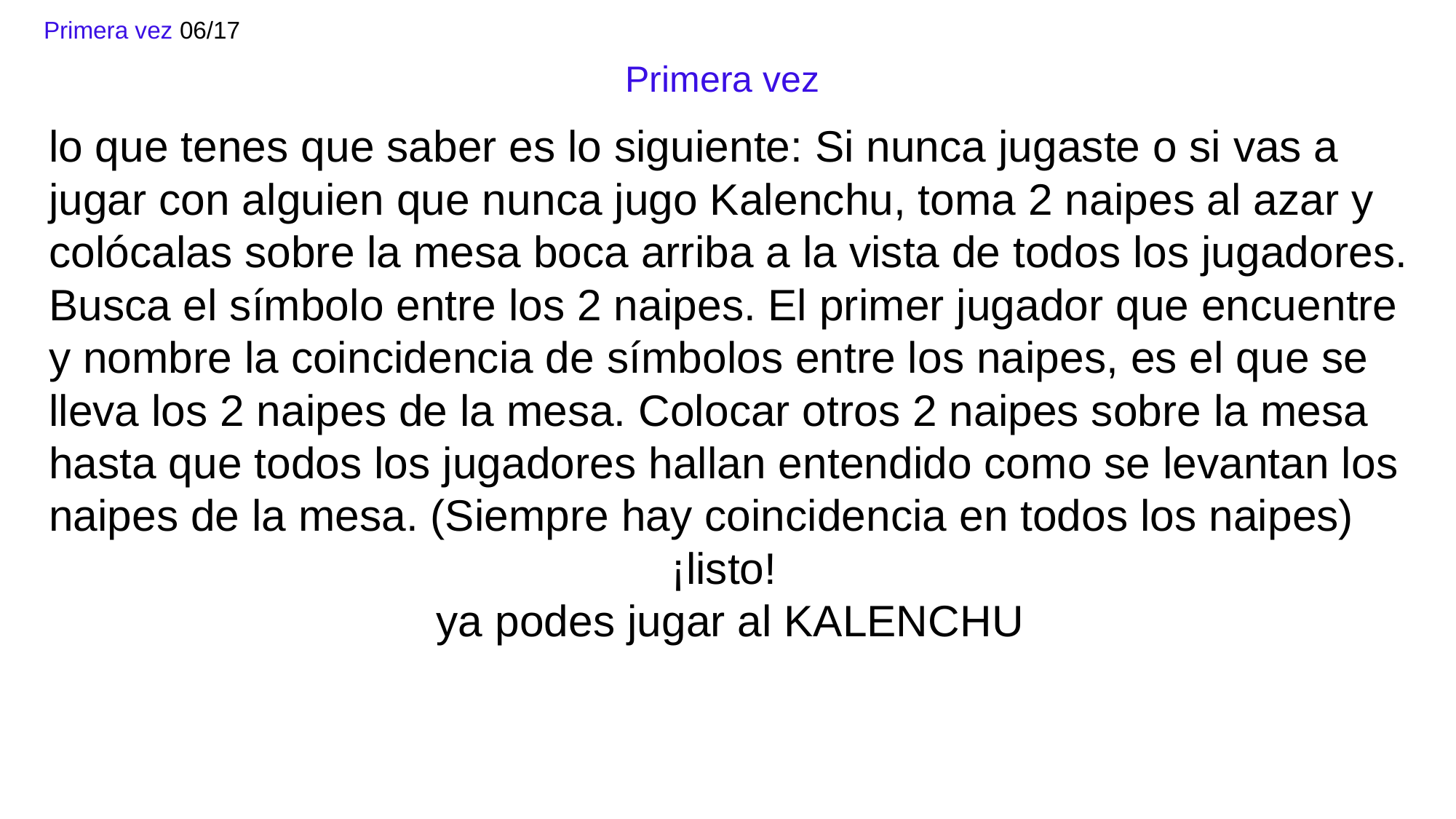

Primera vez 06/17
Primera vez
lo que tenes que saber es lo siguiente: Si nunca jugaste o si vas a jugar con alguien que nunca jugo Kalenchu, toma 2 naipes al azar y colócalas sobre la mesa boca arriba a la vista de todos los jugadores. Busca el símbolo entre los 2 naipes. El primer jugador que encuentre y nombre la coincidencia de símbolos entre los naipes, es el que se lleva los 2 naipes de la mesa. Colocar otros 2 naipes sobre la mesa hasta que todos los jugadores hallan entendido como se levantan los naipes de la mesa. (Siempre hay coincidencia en todos los naipes)
¡listo!
ya podes jugar al KALENCHU